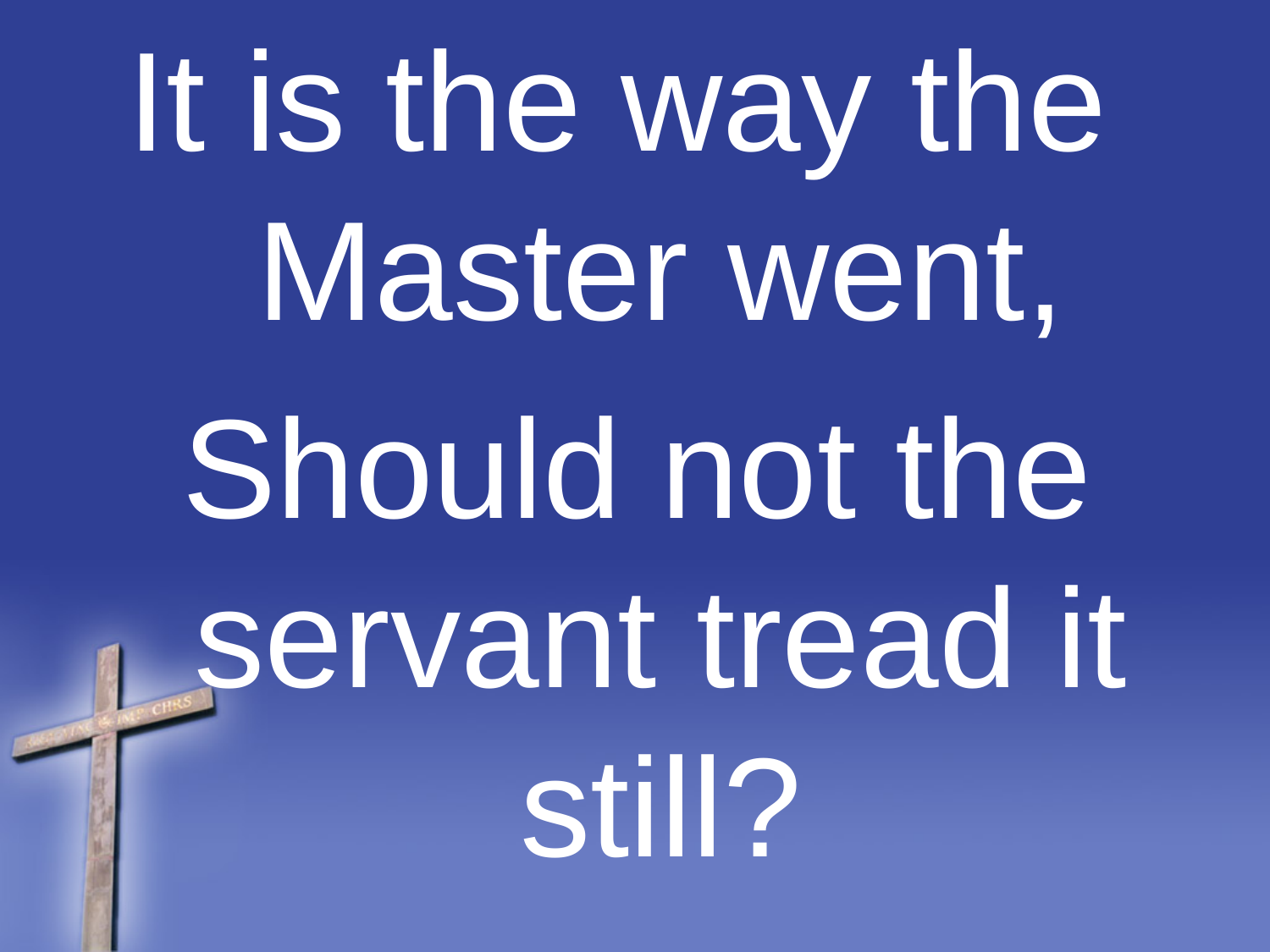

It is the way the  Master went,
Should not the servant tread it still?